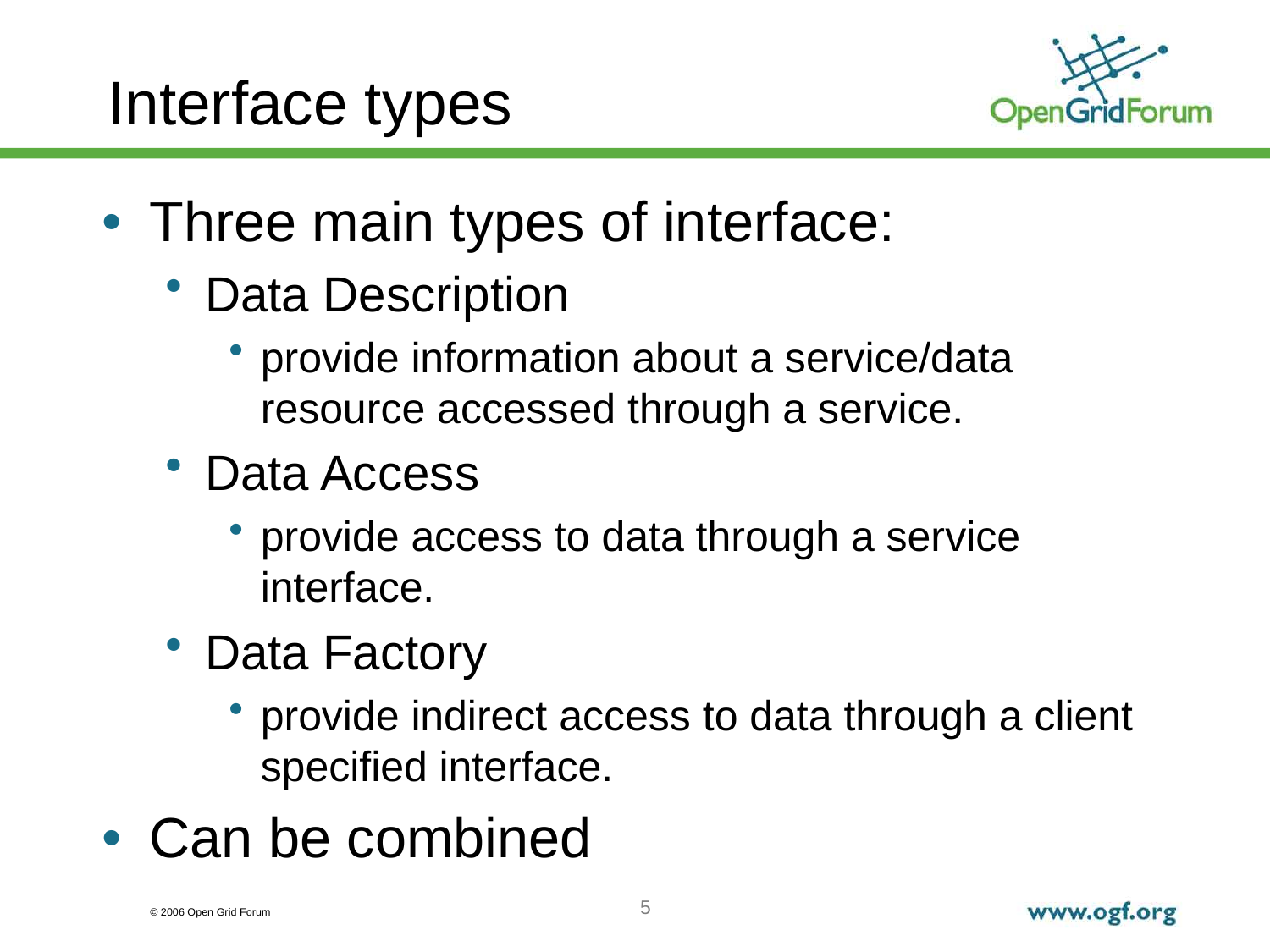

# Interface types
Three main types of interface:
Data Description
provide information about a service/data resource accessed through a service.
Data Access
provide access to data through a service interface.
Data Factory
provide indirect access to data through a client specified interface.
Can be combined
5